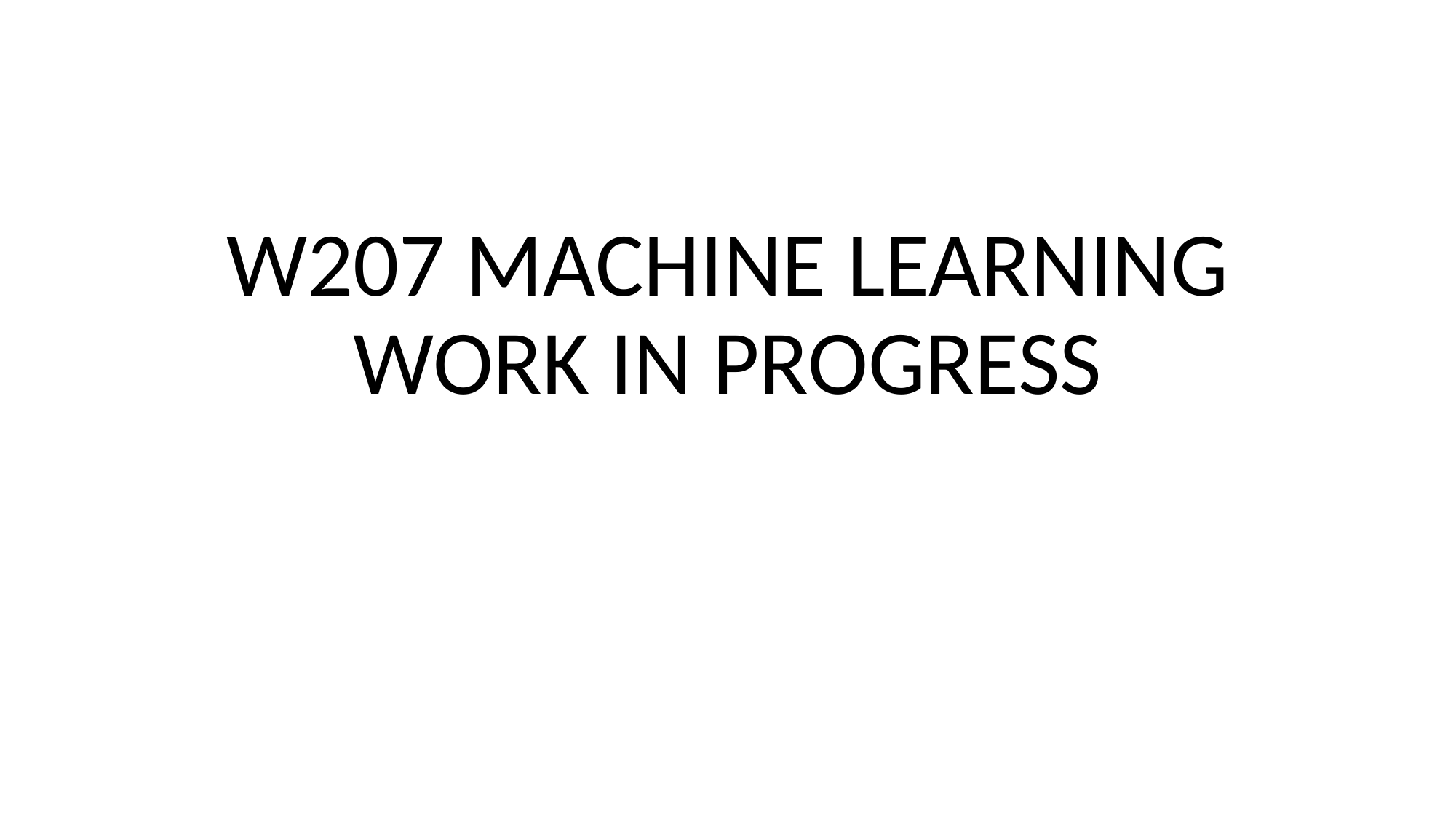

# W207 MACHINE LEARNING WORK IN PROGRESS